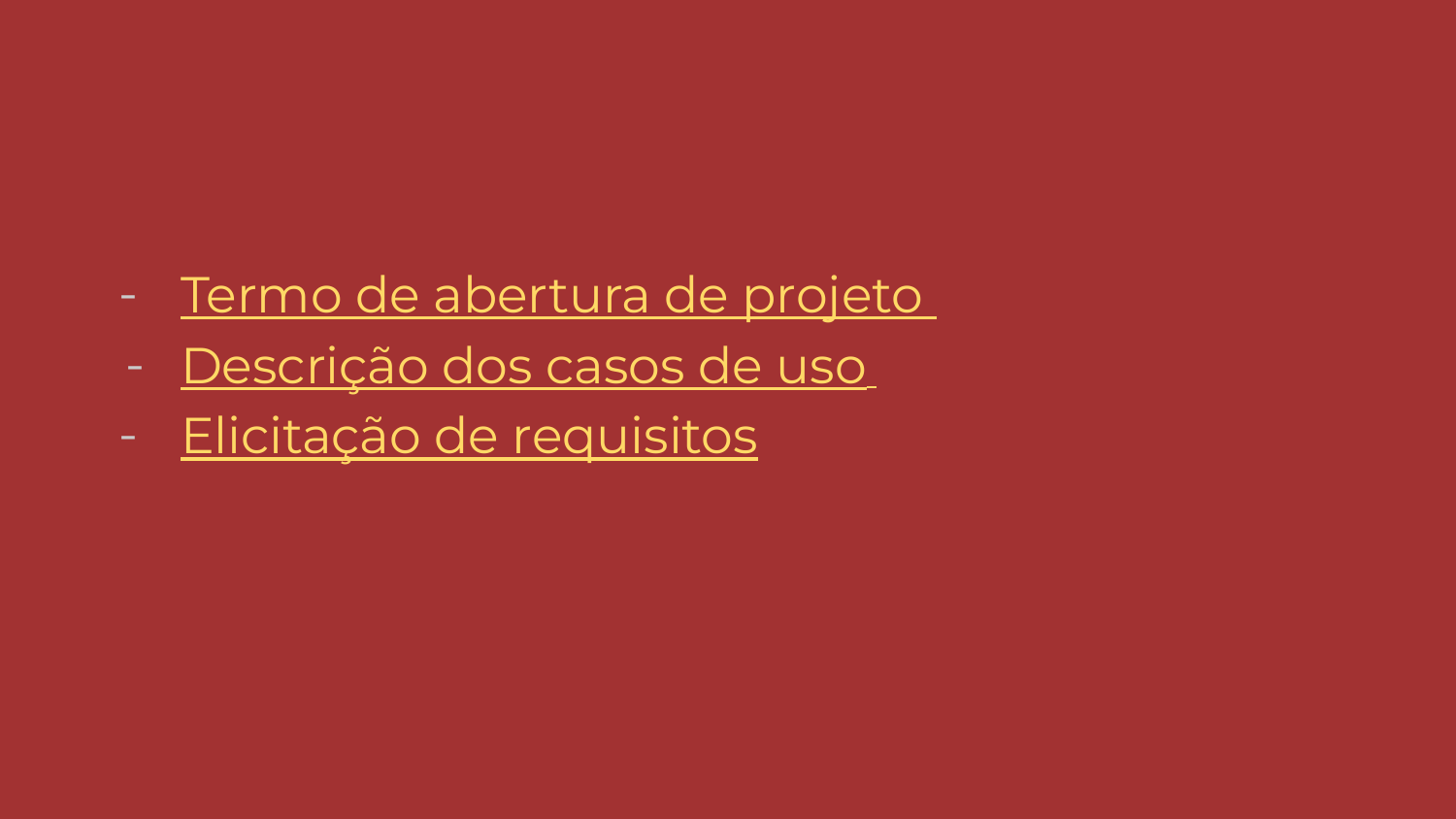

Termo de abertura de projeto
Descrição dos casos de uso
Elicitação de requisitos